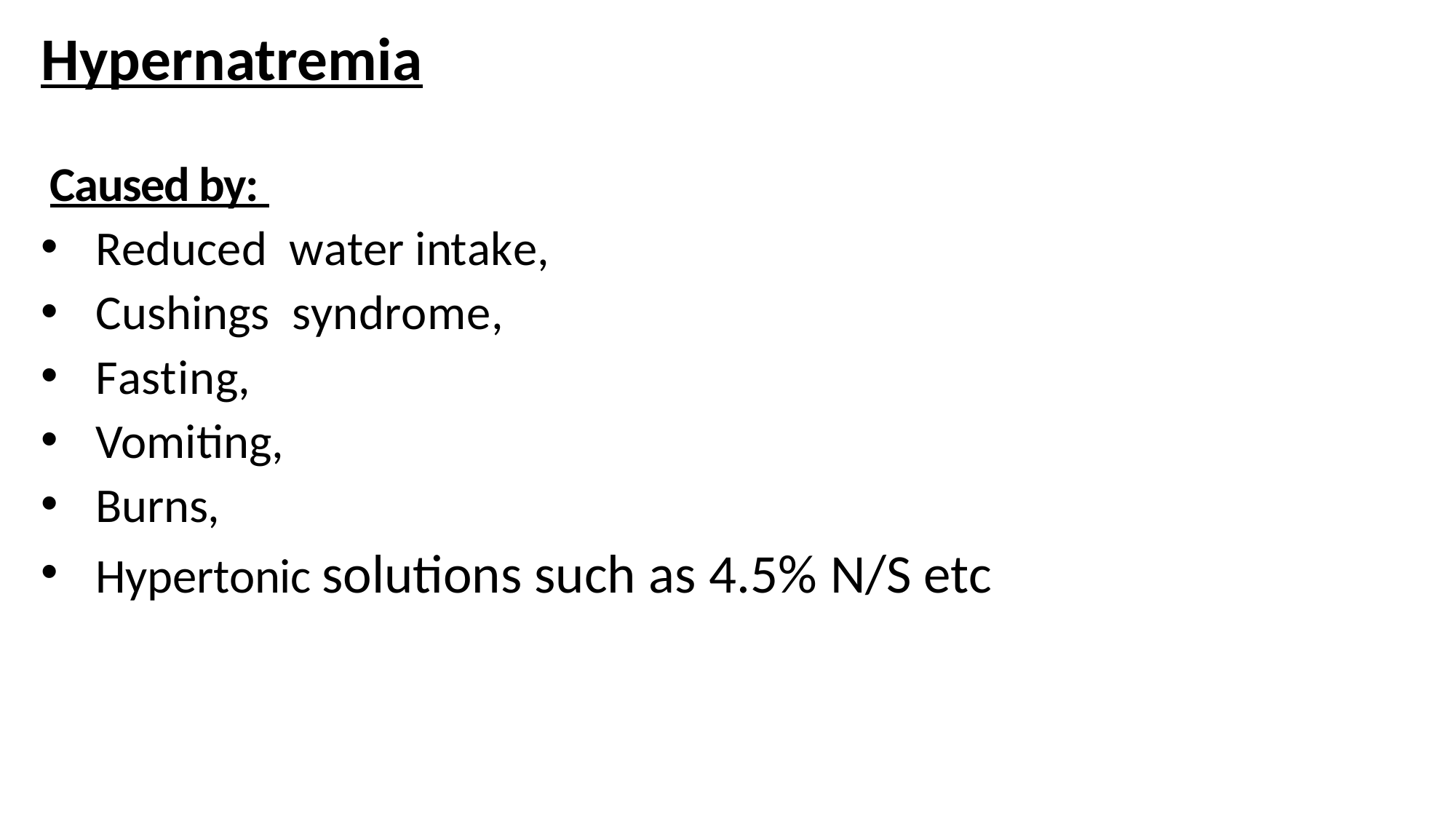

Hypernatremia

Caused by:
Reduced  water intake,
Cushings  syndrome,
Fasting,
Vomiting,
Burns,
Hypertonic solutions such as 4.5% N/S etc